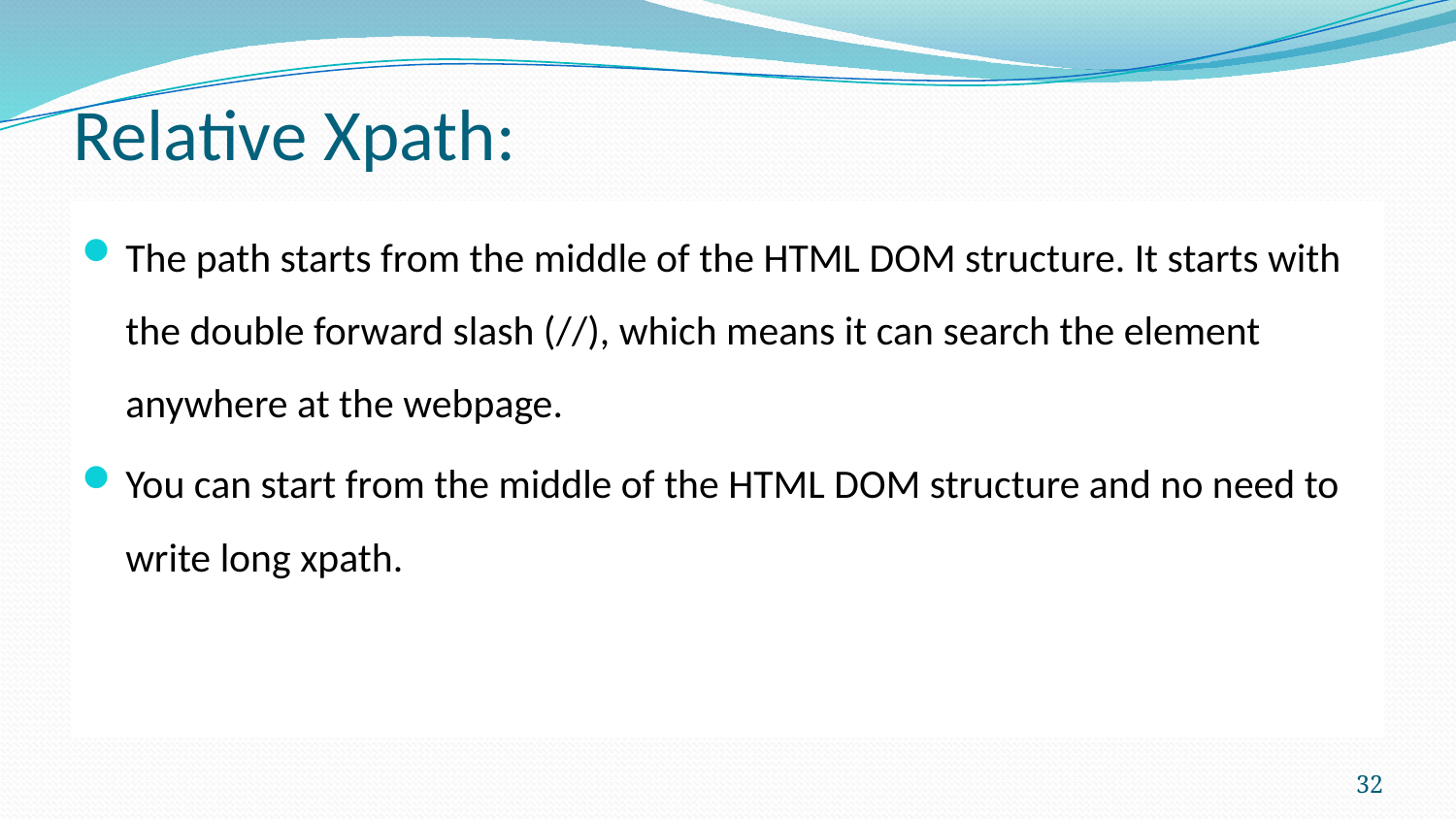

# Relative Xpath:
The path starts from the middle of the HTML DOM structure. It starts with the double forward slash (//), which means it can search the element anywhere at the webpage.
You can start from the middle of the HTML DOM structure and no need to write long xpath.

32